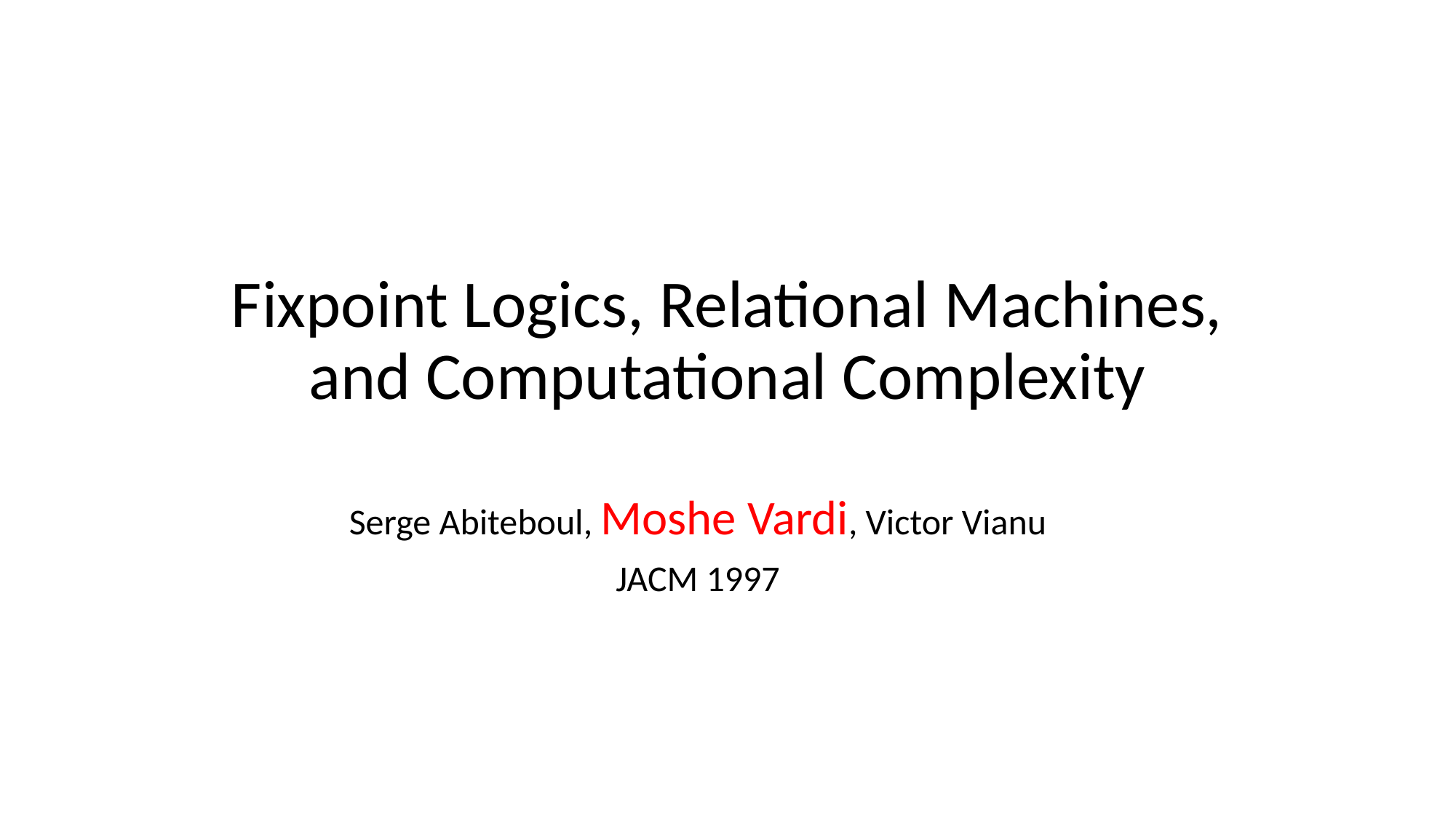

# Fixpoint Logics, Relational Machines, and Computational Complexity
Serge Abiteboul, Moshe Vardi, Victor Vianu
JACM 1997